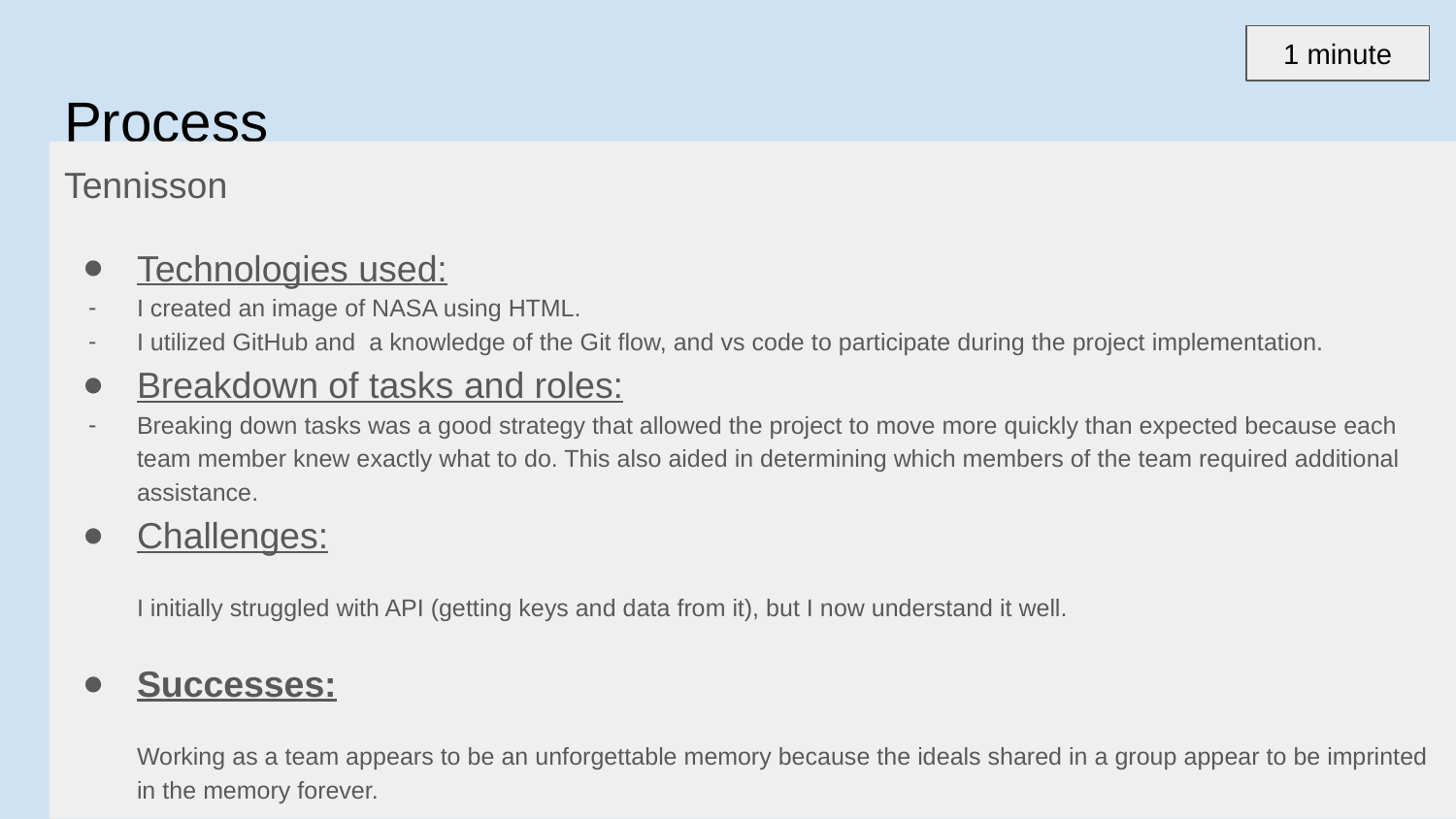

1 minute
# Process
Tennisson
Technologies used:
I created an image of NASA using HTML.
I utilized GitHub and  a knowledge of the Git flow, and vs code to participate during the project implementation.
Breakdown of tasks and roles:
Breaking down tasks was a good strategy that allowed the project to move more quickly than expected because each team member knew exactly what to do. This also aided in determining which members of the team required additional assistance.
Challenges:
I initially struggled with API (getting keys and data from it), but I now understand it well.
Successes:
Working as a team appears to be an unforgettable memory because the ideals shared in a group appear to be imprinted in the memory forever.